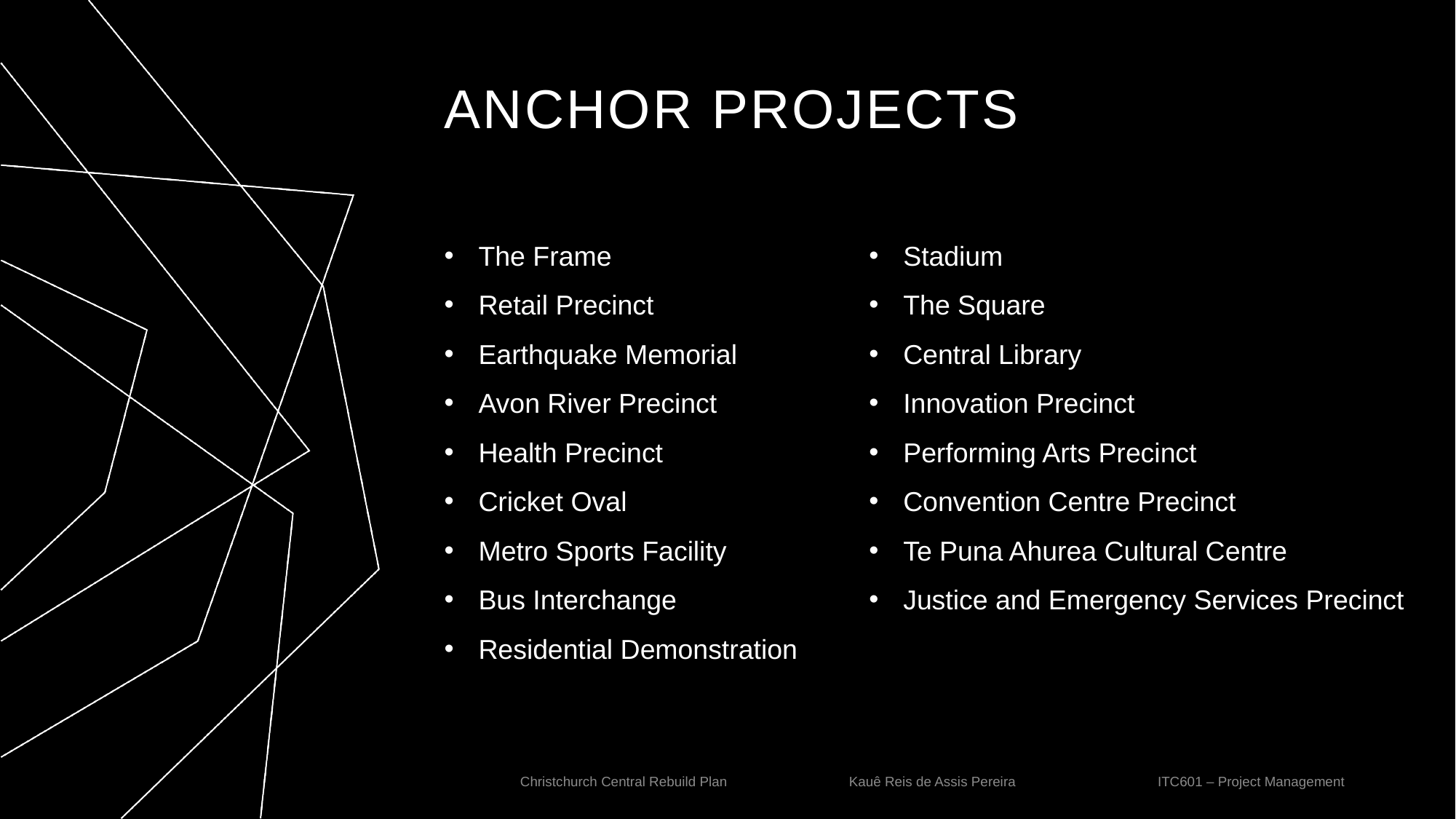

# Anchor Projects
Stadium
The Square
Central Library
Innovation Precinct
Performing Arts Precinct
Convention Centre Precinct
Te Puna Ahurea Cultural Centre
Justice and Emergency Services Precinct
The Frame
Retail Precinct
Earthquake Memorial
Avon River Precinct
Health Precinct
Cricket Oval
Metro Sports Facility
Bus Interchange
Residential Demonstration
Christchurch Central Rebuild Plan
Kauê Reis de Assis Pereira
ITC601 – Project Management